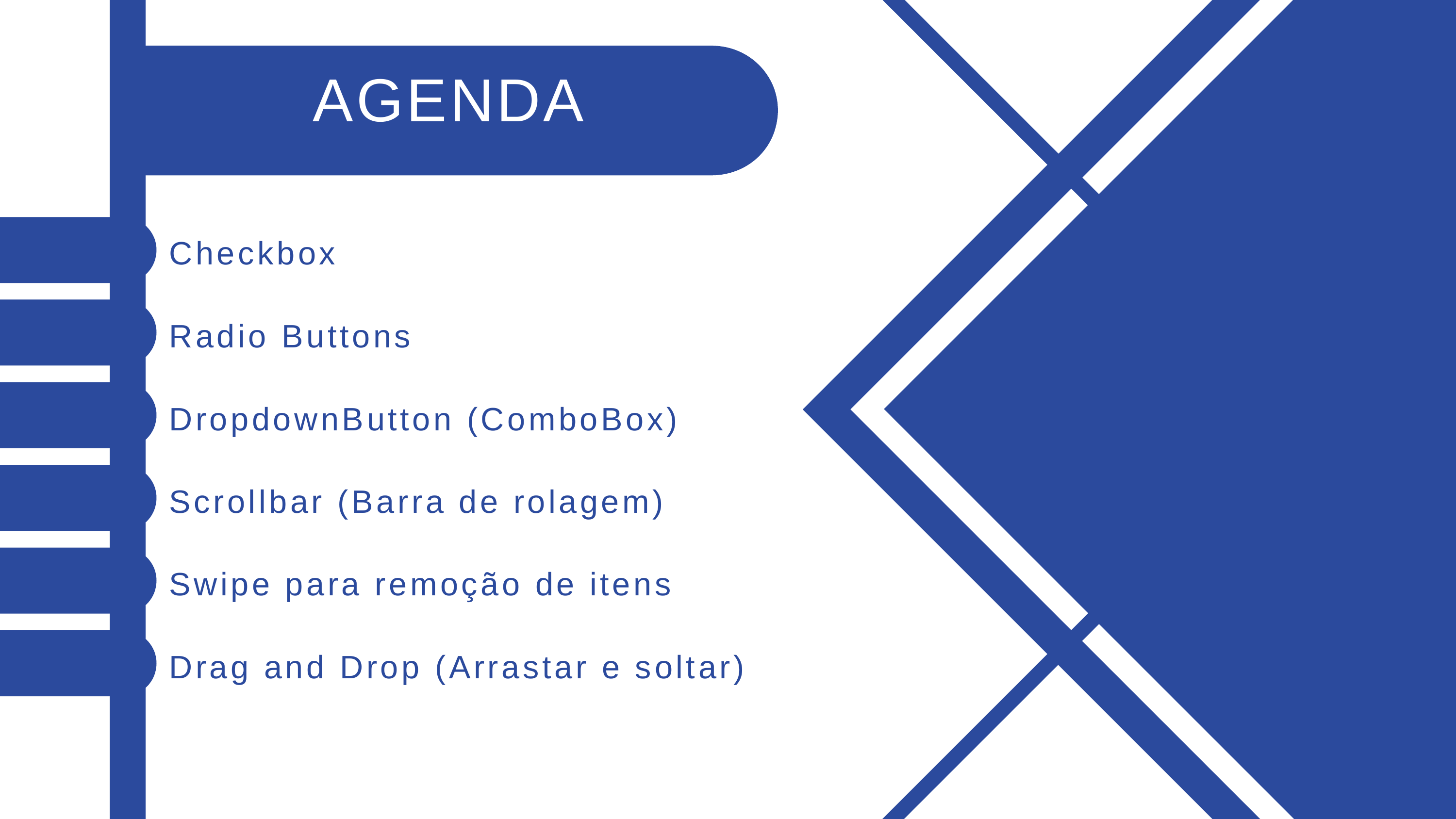

AGENDA

Checkbox

Radio Buttons

DropdownButton (ComboBox)

Scrollbar (Barra de rolagem)

Swipe para remoção de itens

Drag and Drop (Arrastar e soltar)